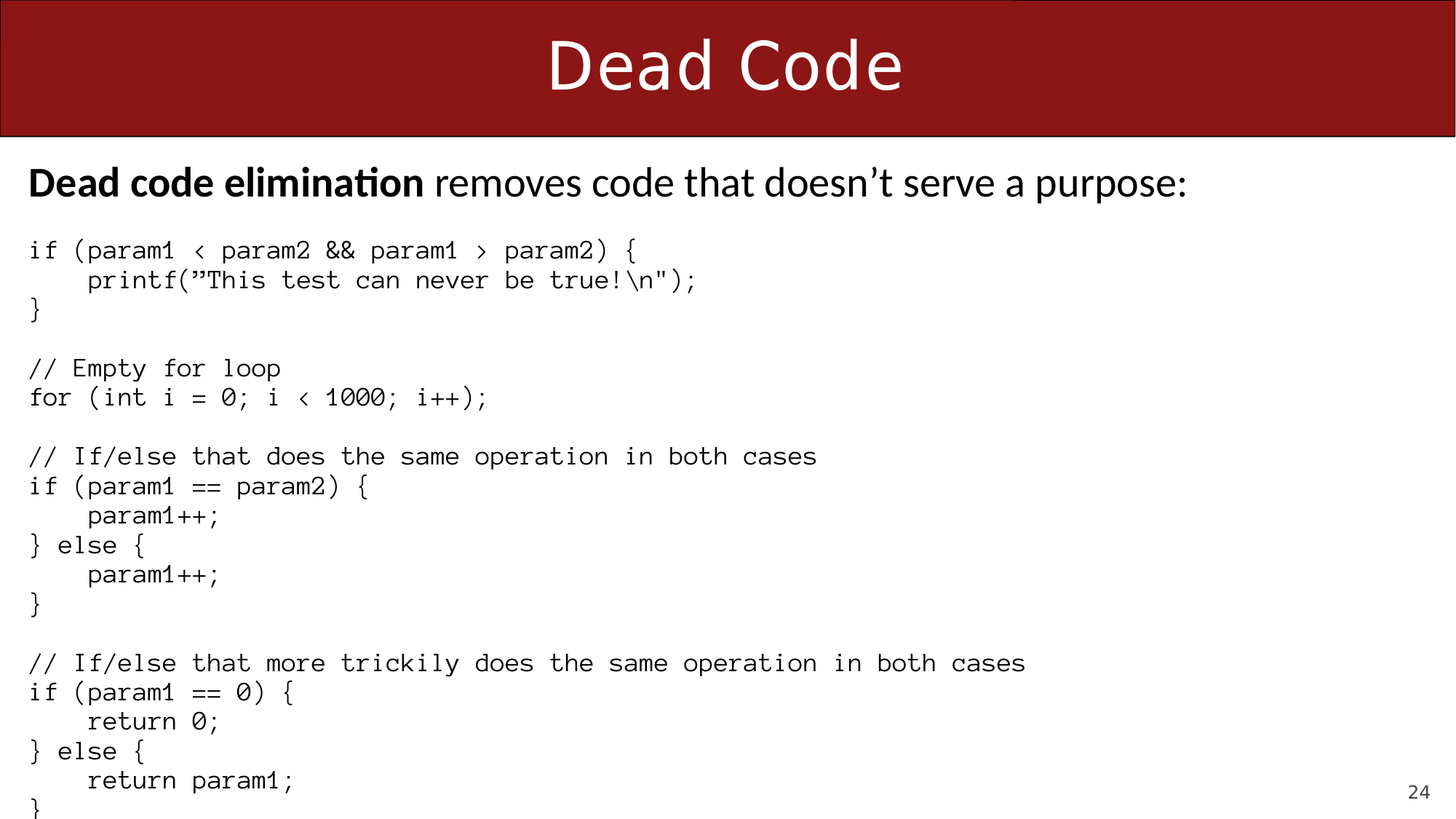

# Dead Code
Dead code elimination removes code that doesn’t serve a purpose:

if (param1 < param2 && param1 > param2) {
    printf(”This test can never be true!\n");
}

// Empty for loop
for (int i = 0; i < 1000; i++);

// If/else that does the same operation in both cases
if (param1 == param2) {
    param1++;
} else {
    param1++;
}

// If/else that more trickily does the same operation in both cases
if (param1 == 0) {
    return 0;
} else {
    return param1;
}